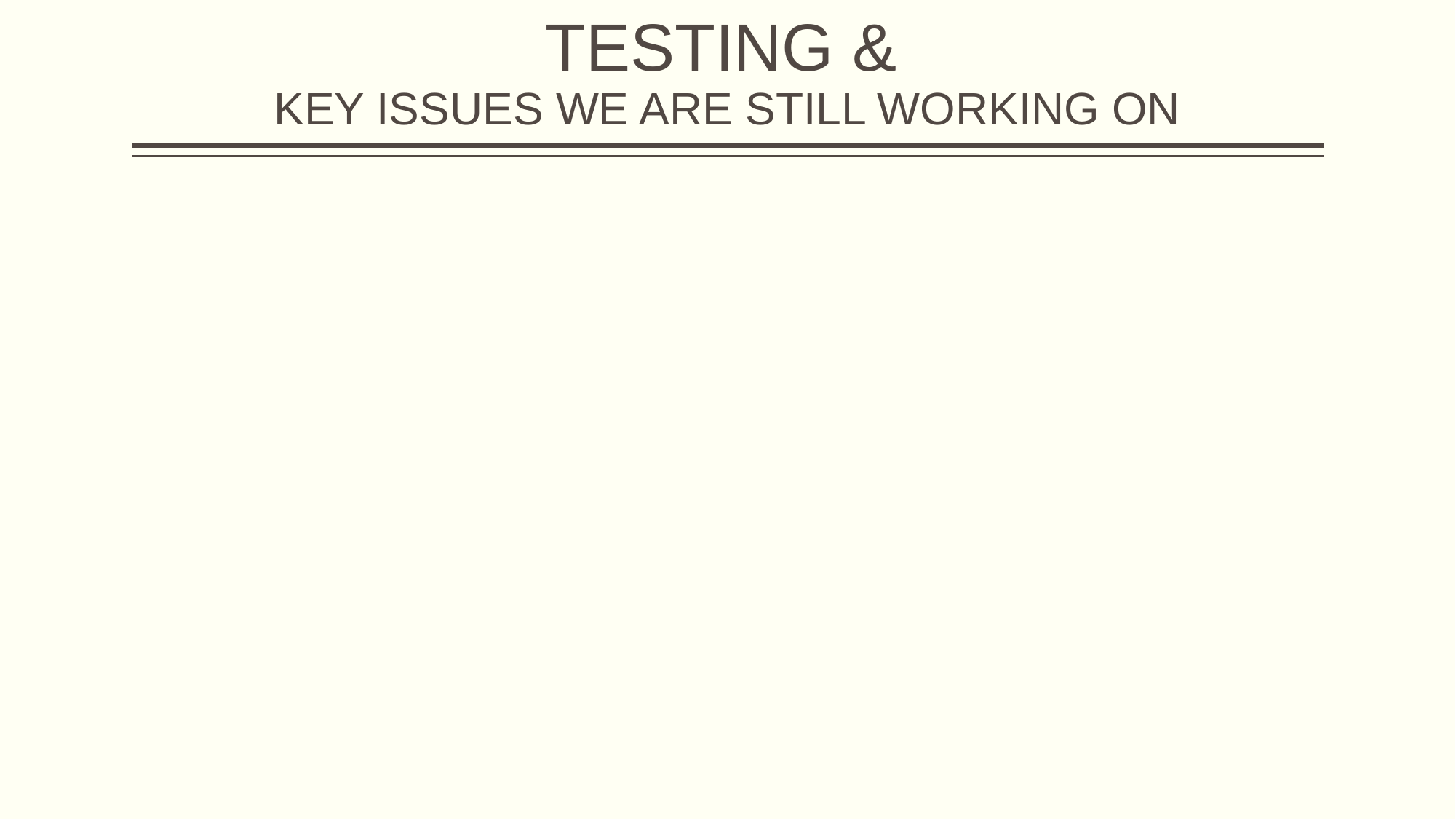

# TESTING & KEY ISSUES WE ARE STILL WORKING ON